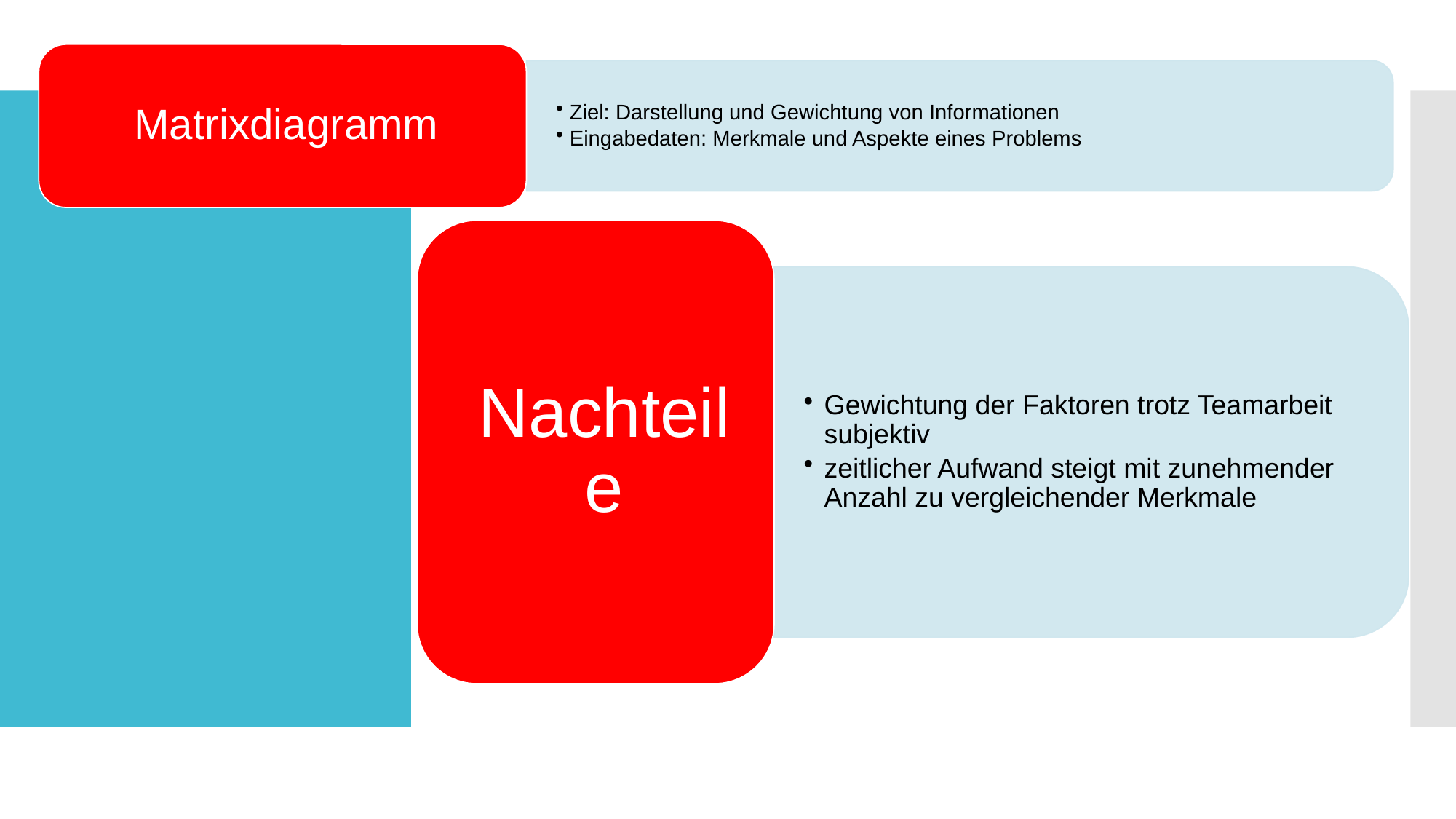

Ziel: Darstellung und Gewichtung von Informationen
Eingabedaten: Merkmale und Aspekte eines Problems
Matrixdiagramm

#
Gewichtung der Faktoren trotz Teamarbeit subjektiv
zeitlicher Aufwand steigt mit zunehmender Anzahl zu vergleichender Merkmale
Nachteile